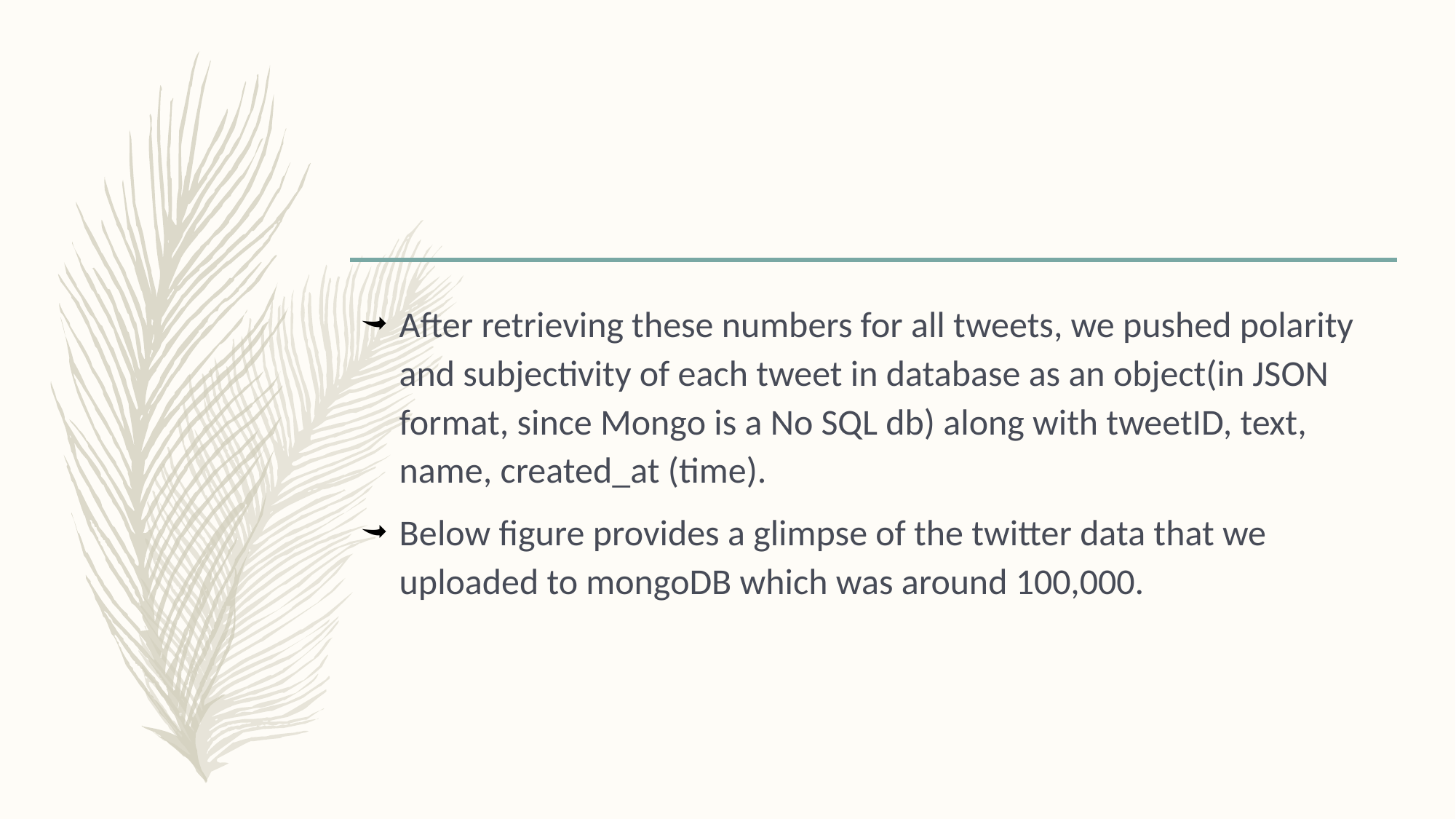

After retrieving these numbers for all tweets, we pushed polarity and subjectivity of each tweet in database as an object(in JSON format, since Mongo is a No SQL db) along with tweetID, text, name, created_at (time).
Below figure provides a glimpse of the twitter data that we uploaded to mongoDB which was around 100,000.